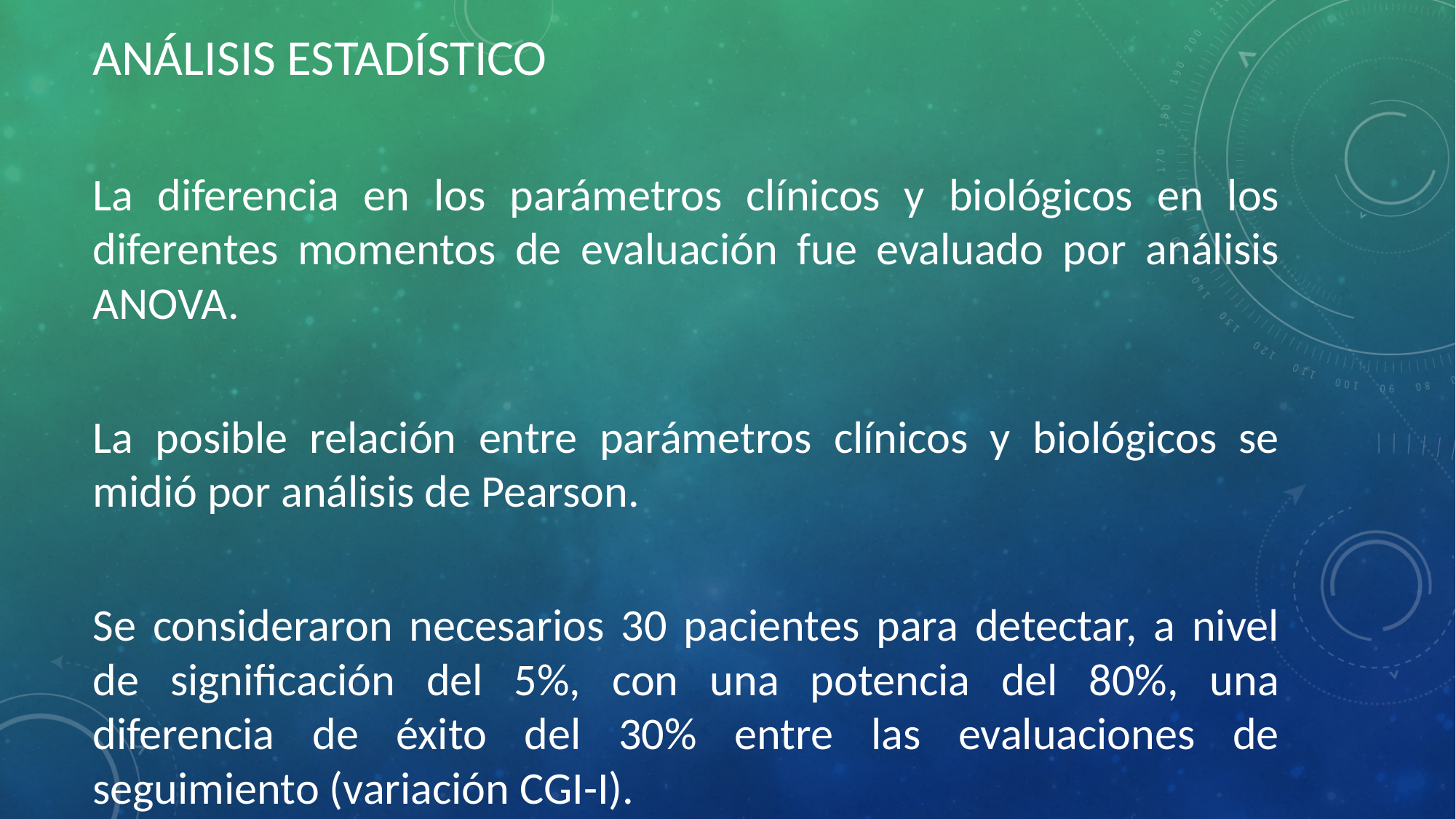

ANÁLISIS ESTADÍSTICO

La diferencia en los parámetros clínicos y biológicos en los diferentes momentos de evaluación fue evaluado por análisis ANOVA.

La posible relación entre parámetros clínicos y biológicos se midió por análisis de Pearson.

Se consideraron necesarios 30 pacientes para detectar, a nivel de significación del 5%, con una potencia del 80%, una diferencia de éxito del 30% entre las evaluaciones de seguimiento (variación CGI-I).